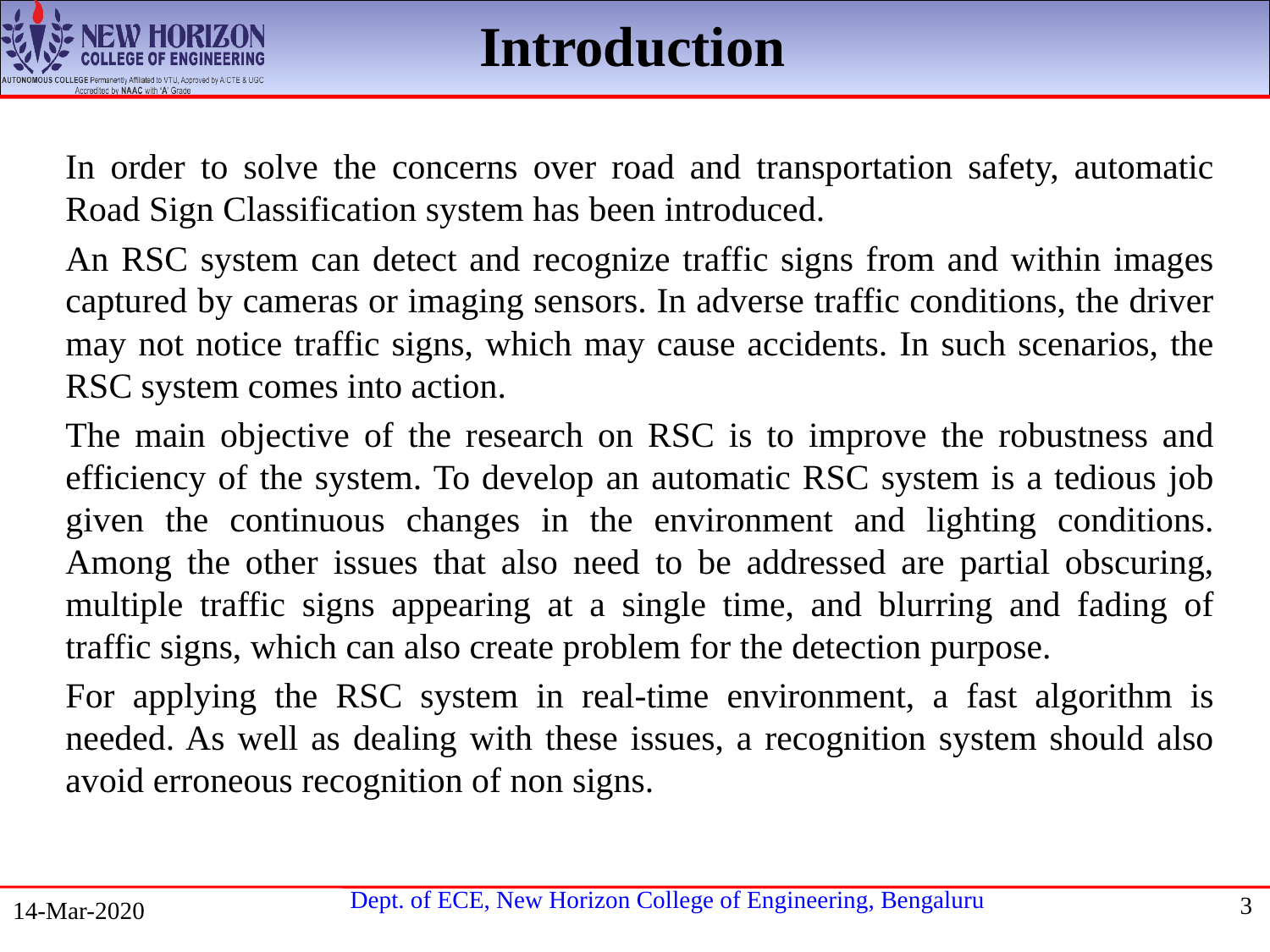

Introduction
In order to solve the concerns over road and transportation safety, automatic Road Sign Classification system has been introduced.
An RSC system can detect and recognize traffic signs from and within images captured by cameras or imaging sensors. In adverse traffic conditions, the driver may not notice traffic signs, which may cause accidents. In such scenarios, the RSC system comes into action.
The main objective of the research on RSC is to improve the robustness and efficiency of the system. To develop an automatic RSC system is a tedious job given the continuous changes in the environment and lighting conditions. Among the other issues that also need to be addressed are partial obscuring, multiple traffic signs appearing at a single time, and blurring and fading of traffic signs, which can also create problem for the detection purpose.
For applying the RSC system in real-time environment, a fast algorithm is needed. As well as dealing with these issues, a recognition system should also avoid erroneous recognition of non signs.
3
14-Mar-2020